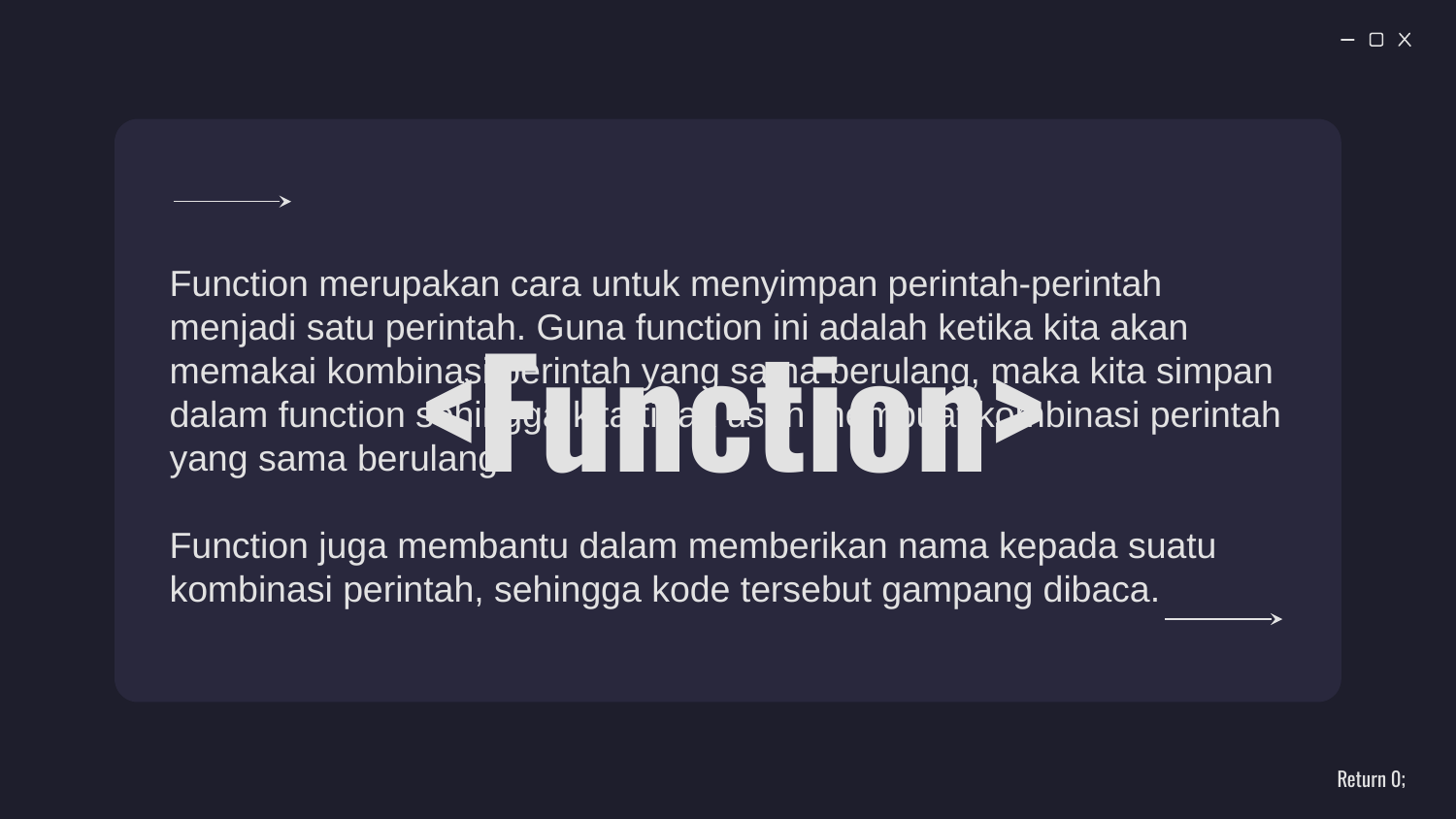

# <Function>
Function merupakan cara untuk menyimpan perintah-perintah menjadi satu perintah. Guna function ini adalah ketika kita akan memakai kombinasi perintah yang sama berulang, maka kita simpan dalam function sehingga kita tidak usah membuat kombinasi perintah yang sama berulang.
Function juga membantu dalam memberikan nama kepada suatu kombinasi perintah, sehingga kode tersebut gampang dibaca.
Return 0;